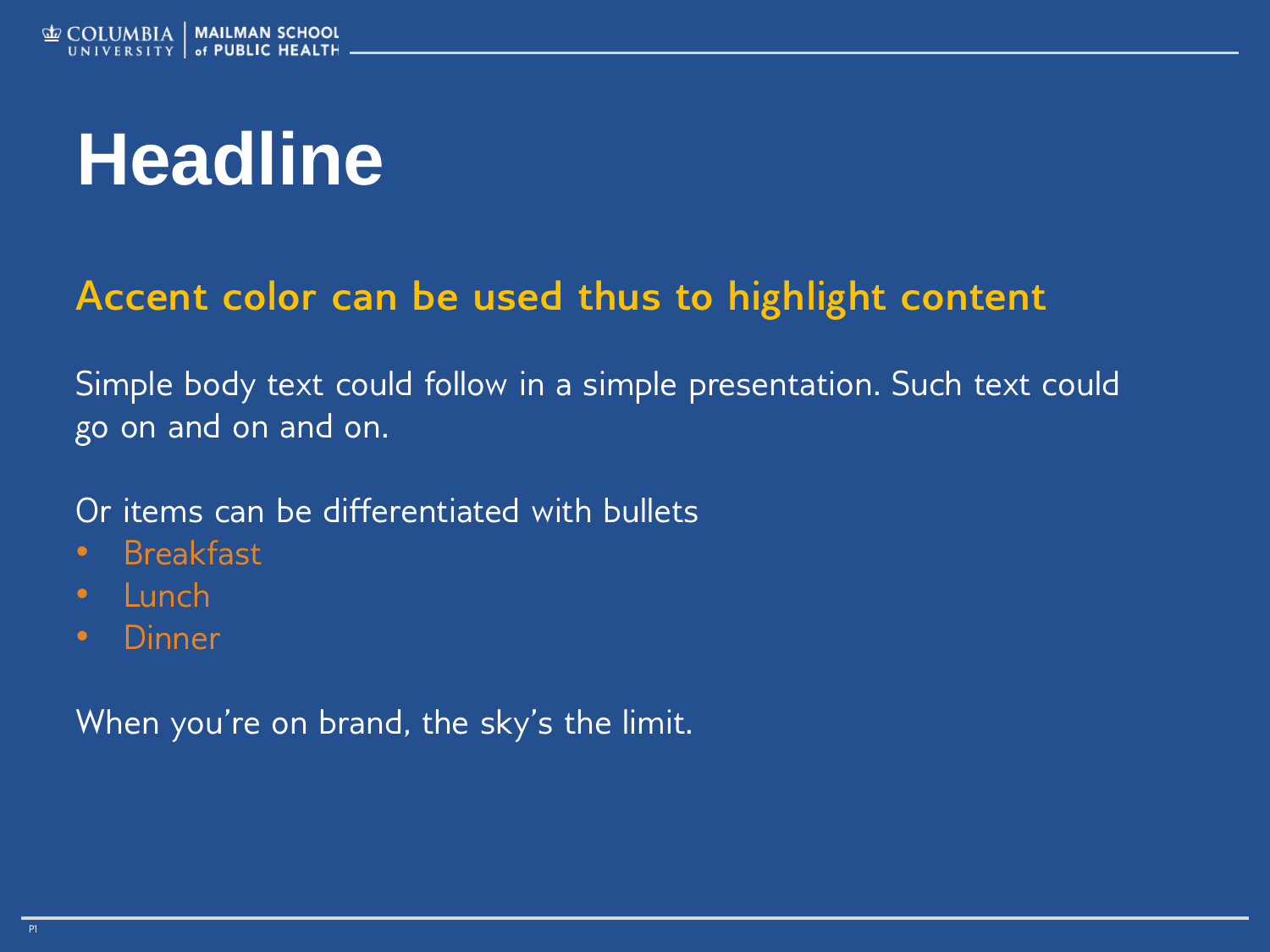

# Headline
Accent color can be used thus to highlight content

Simple body text could follow in a simple presentation. Such text could go on and on and on.

Or items can be differentiated with bullets
Breakfast
Lunch
Dinner

When you’re on brand, the sky’s the limit.